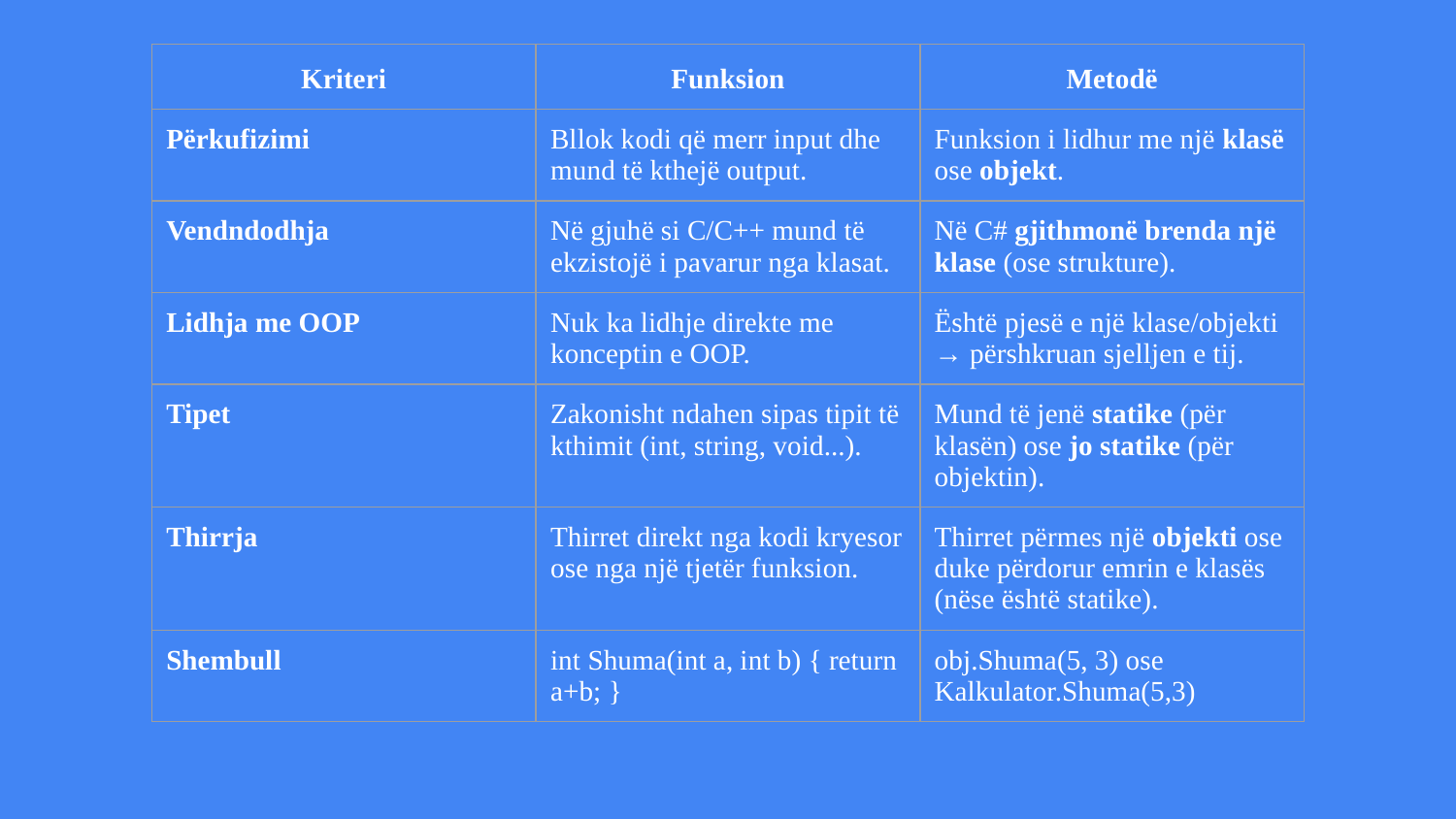

| Kriteri | Funksion | Metodë |
| --- | --- | --- |
| Përkufizimi | Bllok kodi që merr input dhe mund të kthejë output. | Funksion i lidhur me një klasë ose objekt. |
| Vendndodhja | Në gjuhë si C/C++ mund të ekzistojë i pavarur nga klasat. | Në C# gjithmonë brenda një klase (ose strukture). |
| Lidhja me OOP | Nuk ka lidhje direkte me konceptin e OOP. | Është pjesë e një klase/objekti → përshkruan sjelljen e tij. |
| Tipet | Zakonisht ndahen sipas tipit të kthimit (int, string, void...). | Mund të jenë statike (për klasën) ose jo statike (për objektin). |
| Thirrja | Thirret direkt nga kodi kryesor ose nga një tjetër funksion. | Thirret përmes një objekti ose duke përdorur emrin e klasës (nëse është statike). |
| Shembull | int Shuma(int a, int b) { return a+b; } | obj.Shuma(5, 3) ose Kalkulator.Shuma(5,3) |